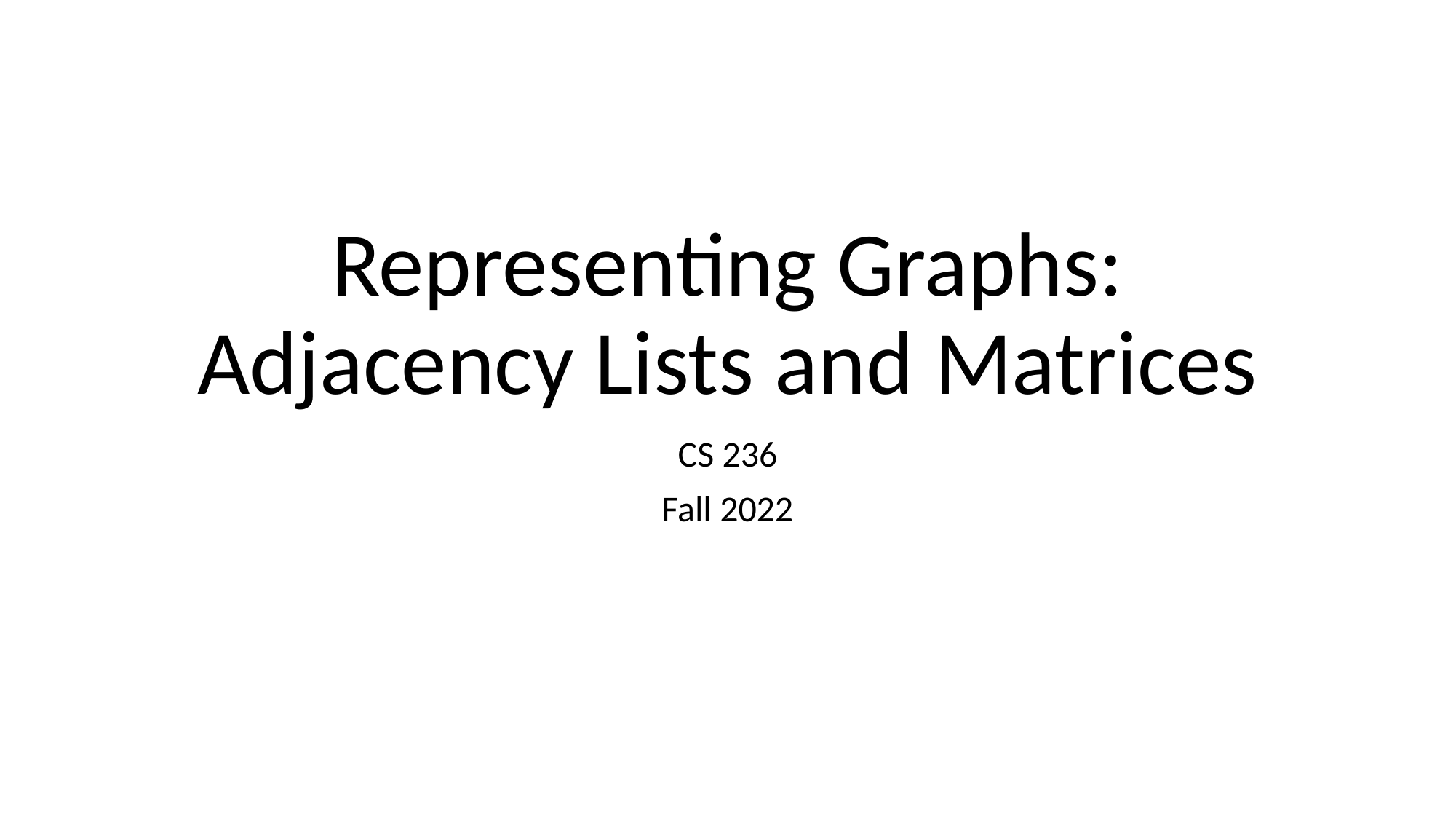

# Representing Graphs: Adjacency Lists and Matrices
CS 236
Fall 2022